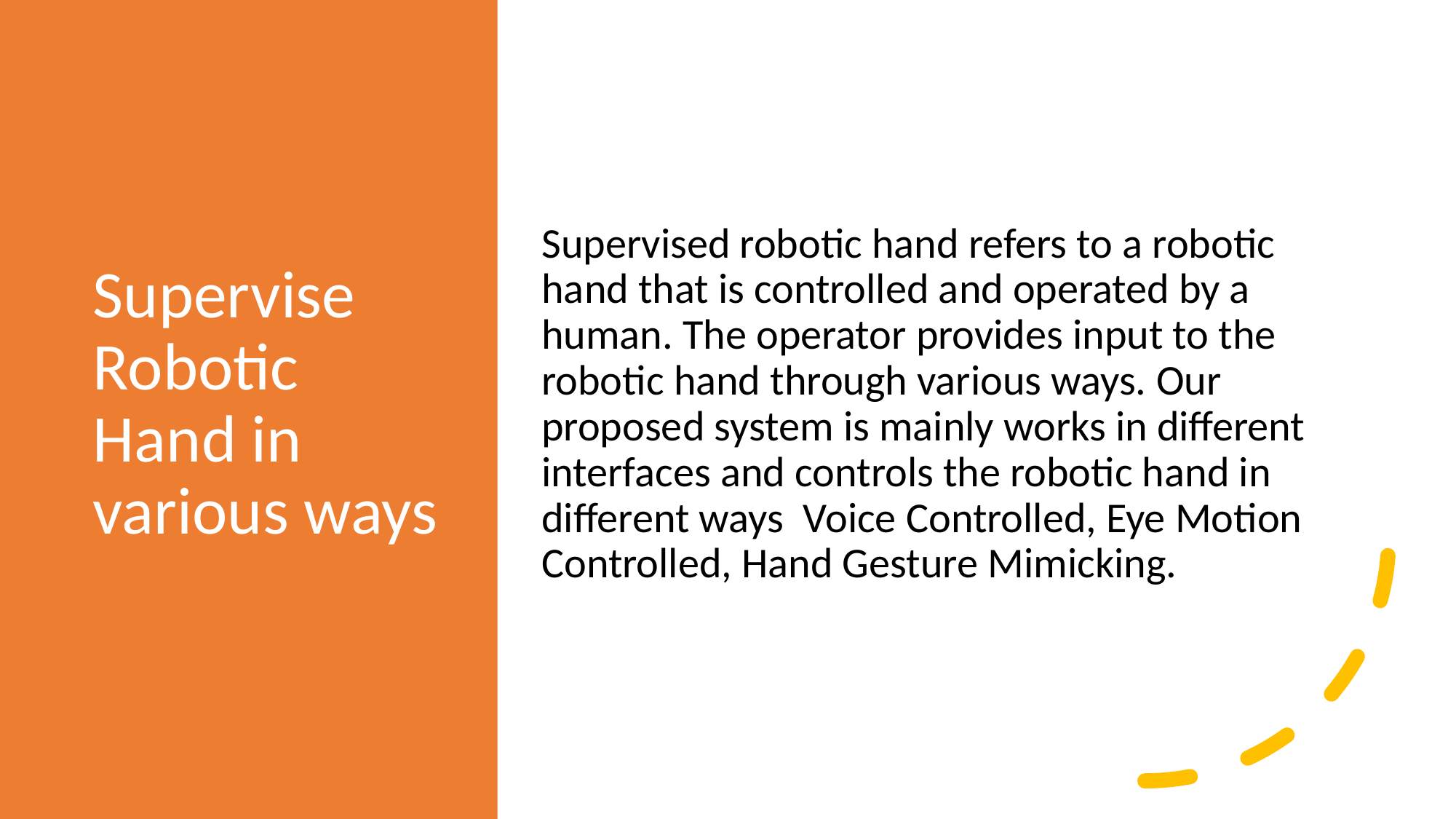

# Supervise Robotic Hand in various ways
Supervised robotic hand refers to a robotic hand that is controlled and operated by a human. The operator provides input to the robotic hand through various ways. Our proposed system is mainly works in different interfaces and controls the robotic hand in different ways  Voice Controlled, Eye Motion Controlled, Hand Gesture Mimicking.